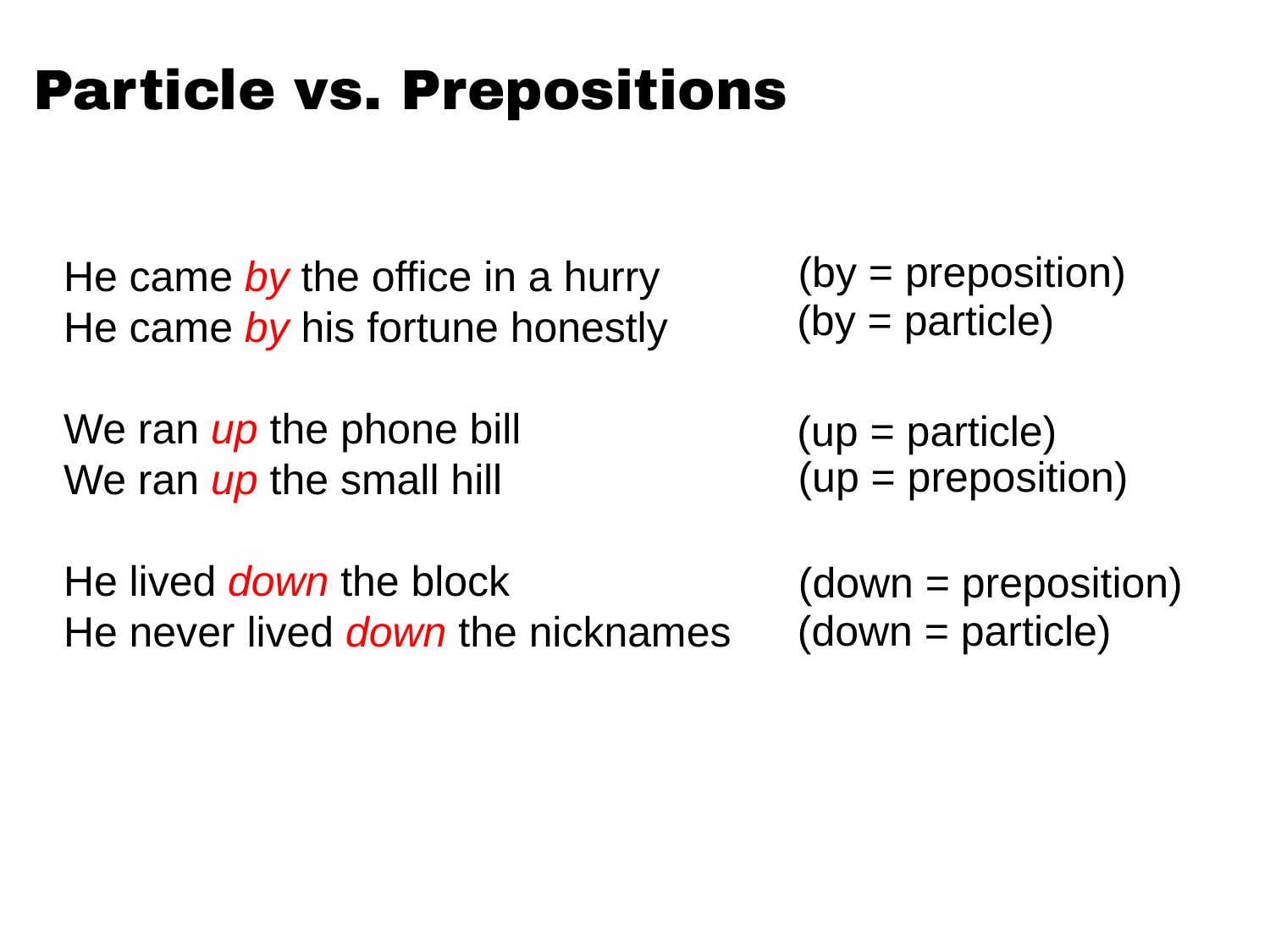

# Particle vs. Prepositions
He came by the office in a hurry
He came by his fortune honestly

We ran up the phone bill
We ran up the small hill

He lived down the block
He never lived down the nicknames
(by = preposition)
(by = particle)
(up = particle)
(up = preposition)
(down = preposition)
(down = particle)